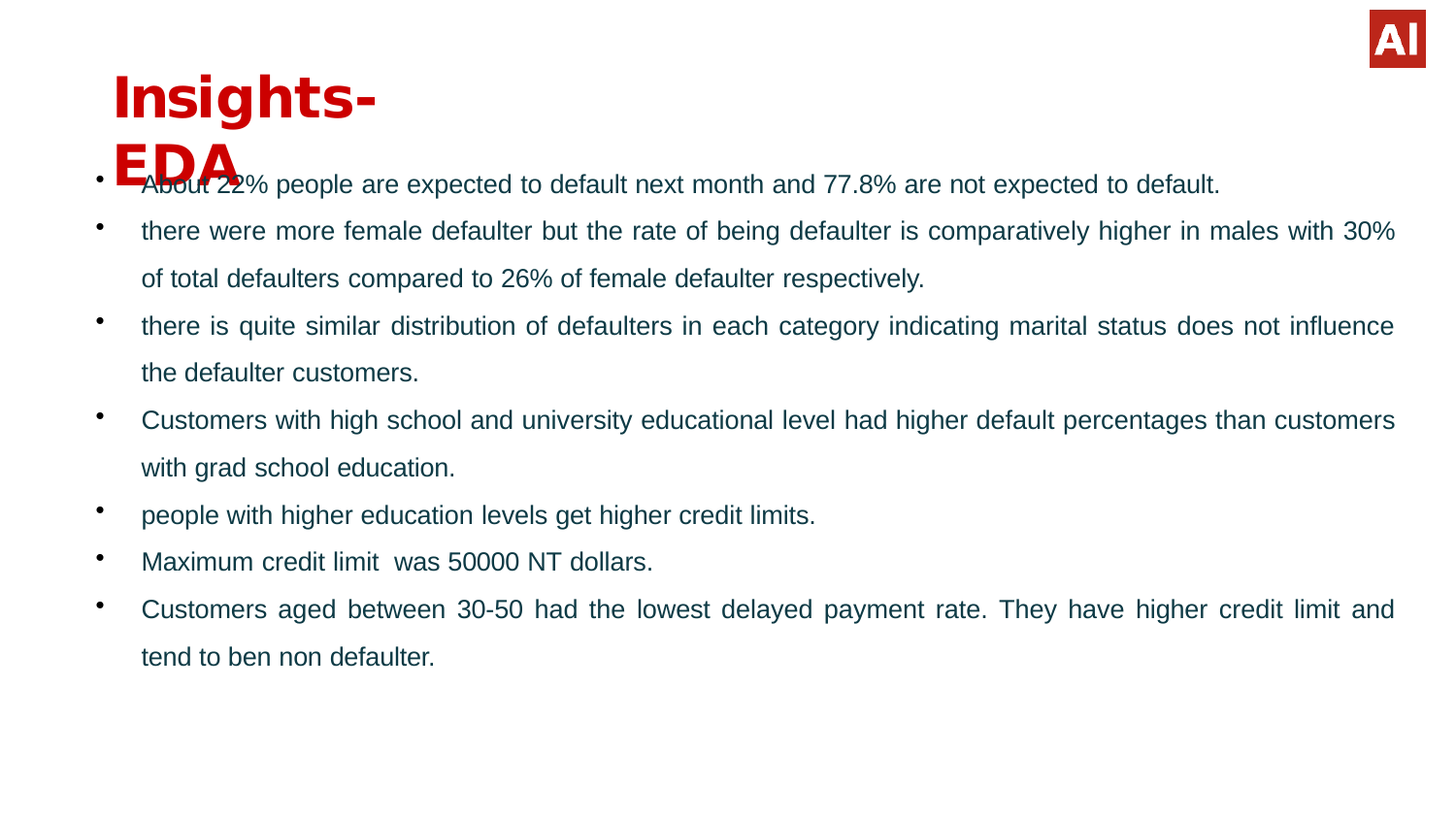

# Insights- EDA
About 22% people are expected to default next month and 77.8% are not expected to default.
there were more female defaulter but the rate of being defaulter is comparatively higher in males with 30%  of total defaulters compared to 26% of female defaulter respectively.
there is quite similar distribution of defaulters in each category indicating marital status does not influence
the defaulter customers.
Customers with high school and university educational level had higher default percentages than customers  with grad school education.
people with higher education levels get higher credit limits.
Maximum credit limit was 50000 NT dollars.
Customers aged between 30-50 had the lowest delayed payment rate. They have higher credit limit and  tend to ben non defaulter.